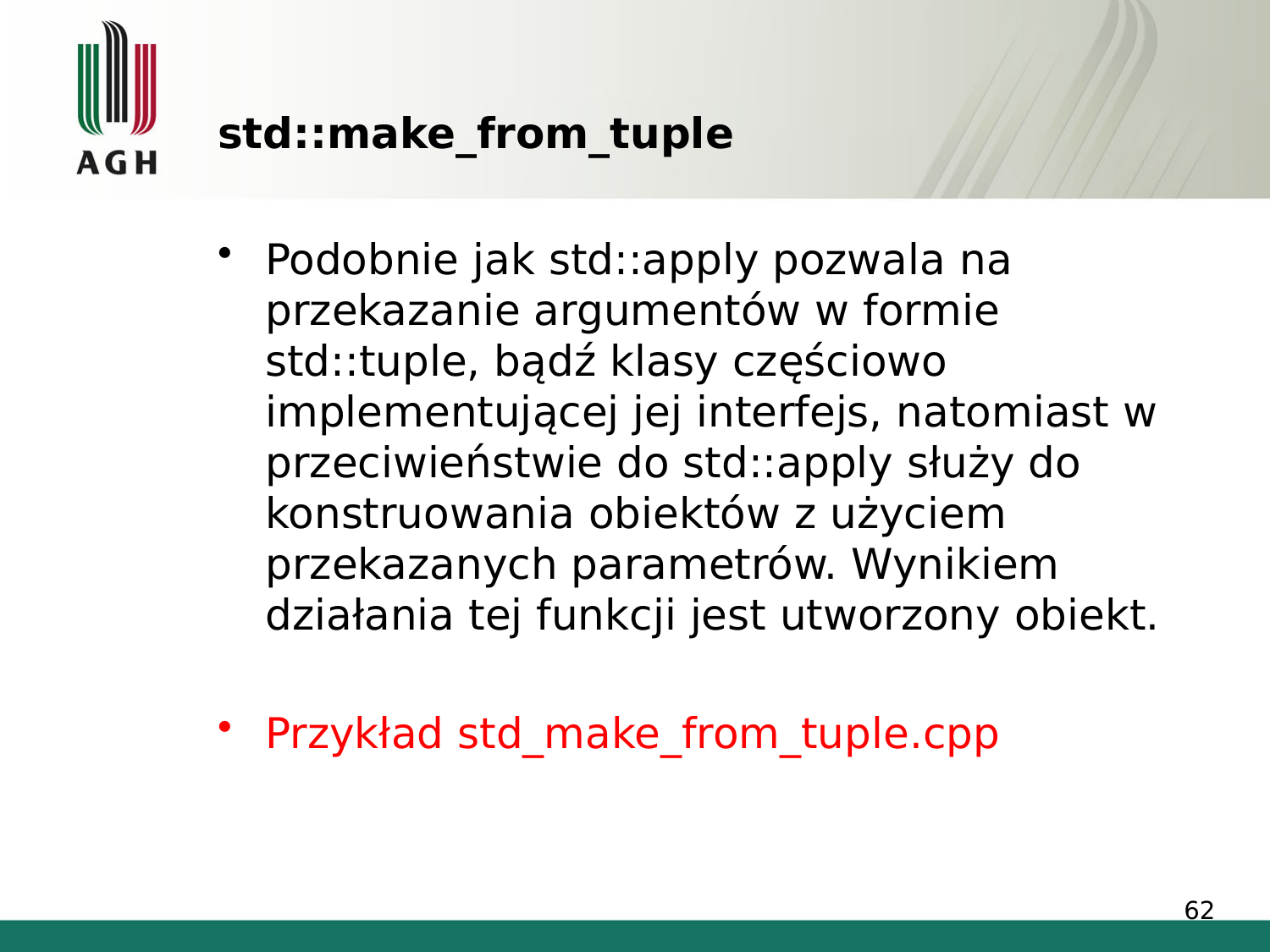

# std::make_from_tuple
Podobnie jak std::apply pozwala na przekazanie argumentów w formie std::tuple, bądź klasy częściowo implementującej jej interfejs, natomiast w przeciwieństwie do std::apply służy do konstruowania obiektów z użyciem przekazanych parametrów. Wynikiem działania tej funkcji jest utworzony obiekt.

Przykład std_make_from_tuple.cpp